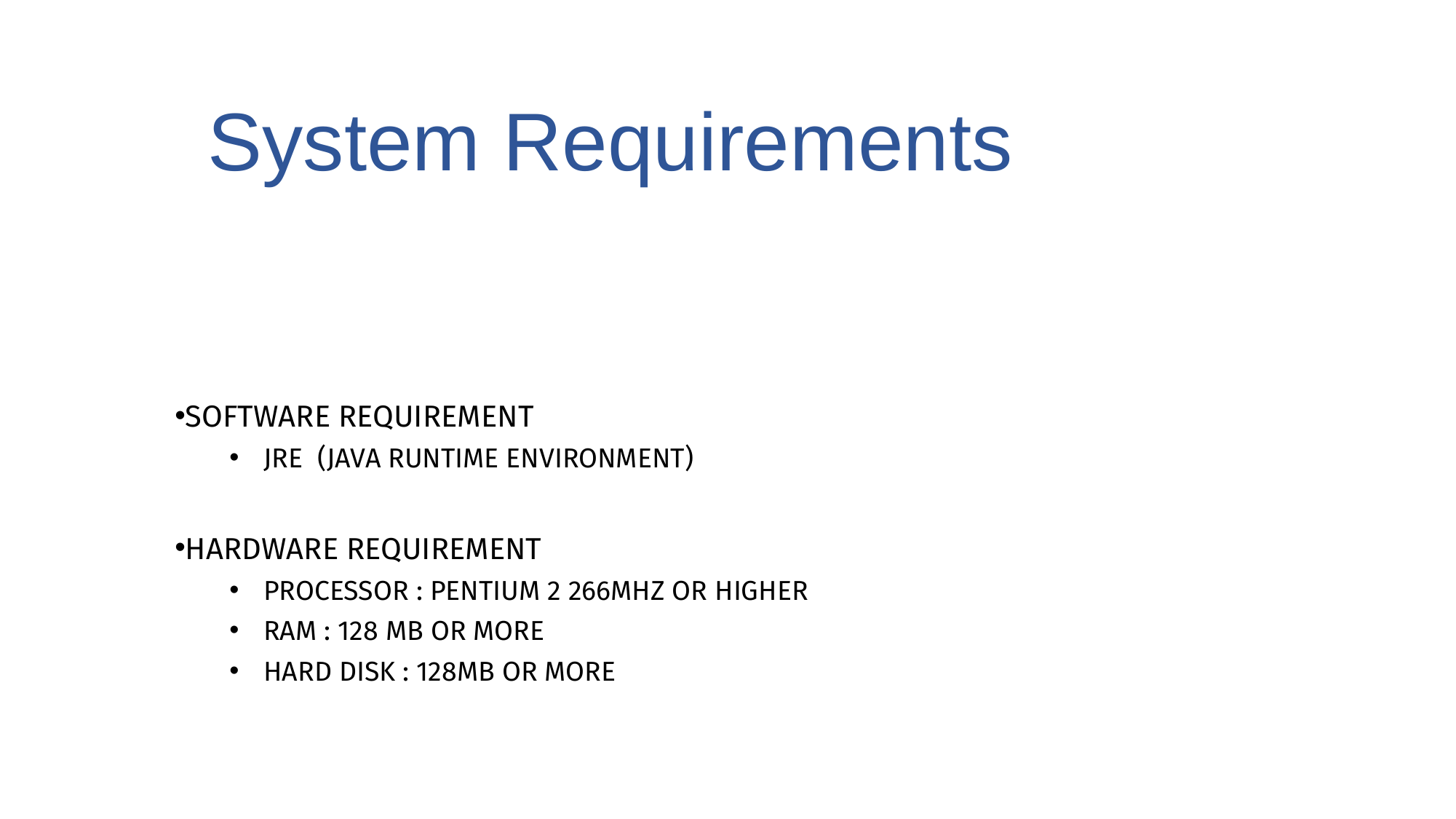

System Requirements

SOFTWARE REQUIREMENT
JRE  (JAVA RUNTIME ENVIRONMENT)

HARDWARE REQUIREMENT
PROCESSOR : PENTIUM 2 266MHZ OR HIGHER
RAM : 128 MB OR MORE
HARD DISK : 128MB OR MORE